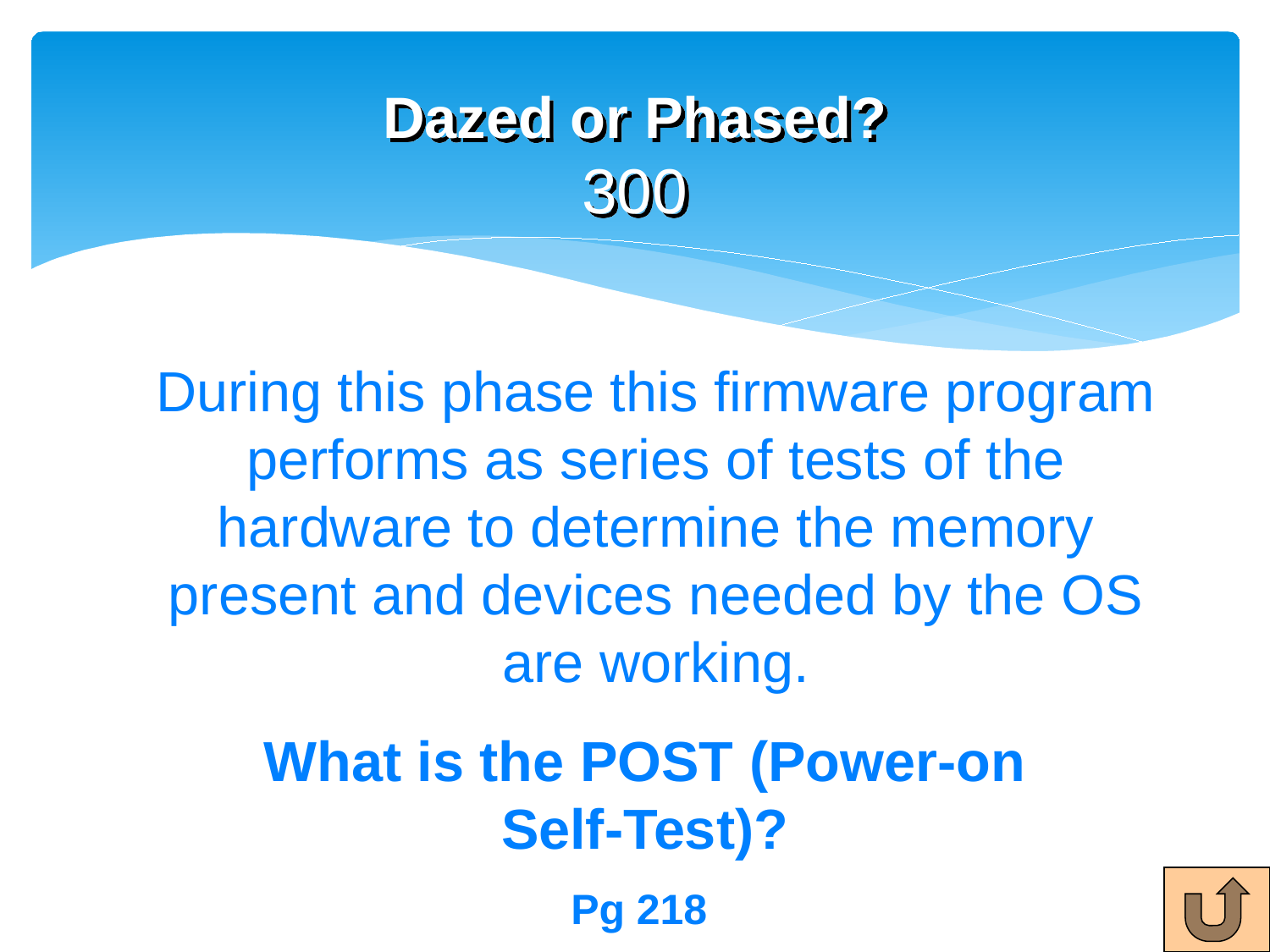

# Dazed or Phased? 300
During this phase this firmware program performs as series of tests of the hardware to determine the memory present and devices needed by the OS are working.
What is the POST (Power-on Self-Test)?
Pg 218